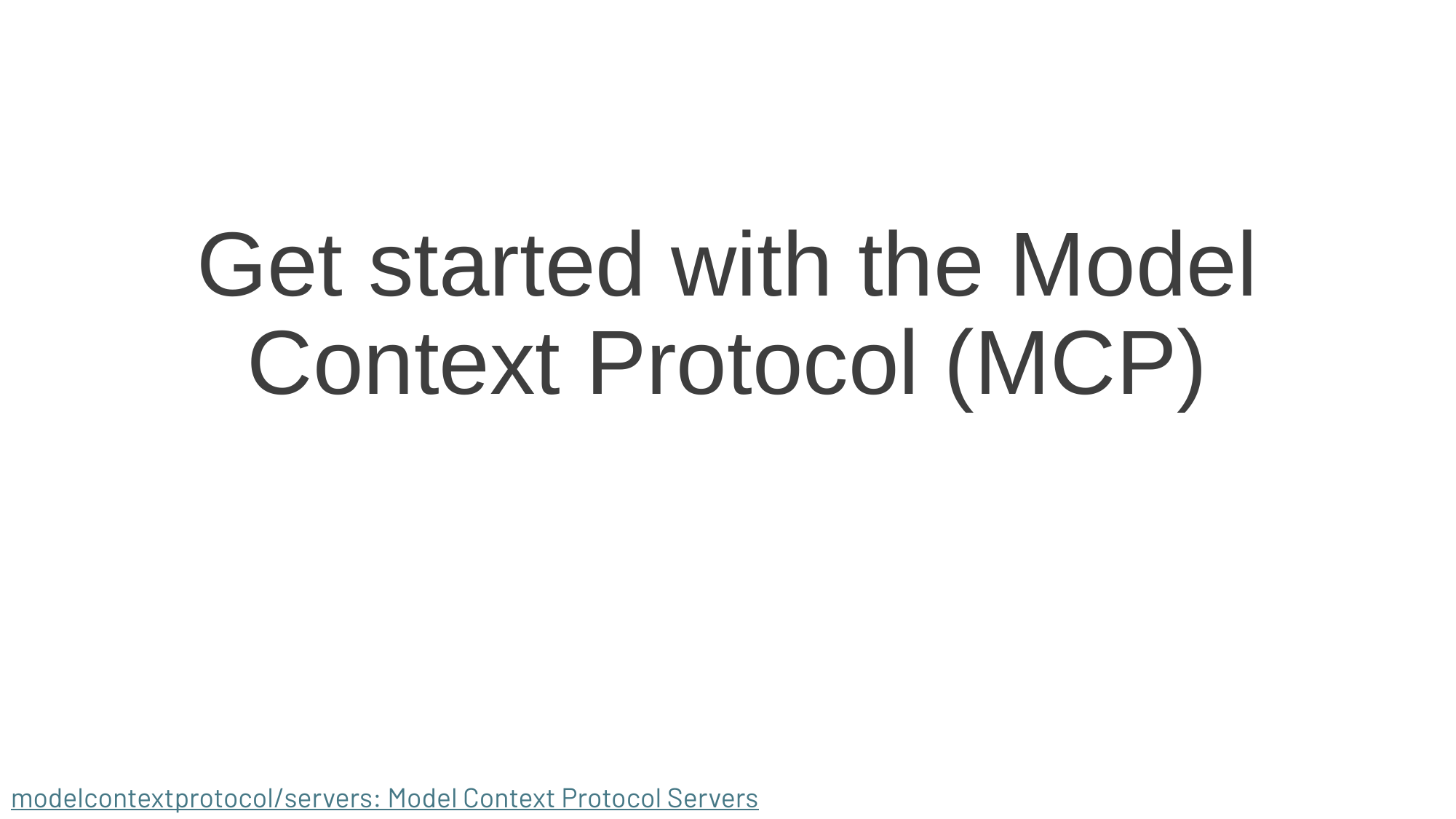

# Get started with the Model Context Protocol (MCP)
modelcontextprotocol/servers: Model Context Protocol Servers